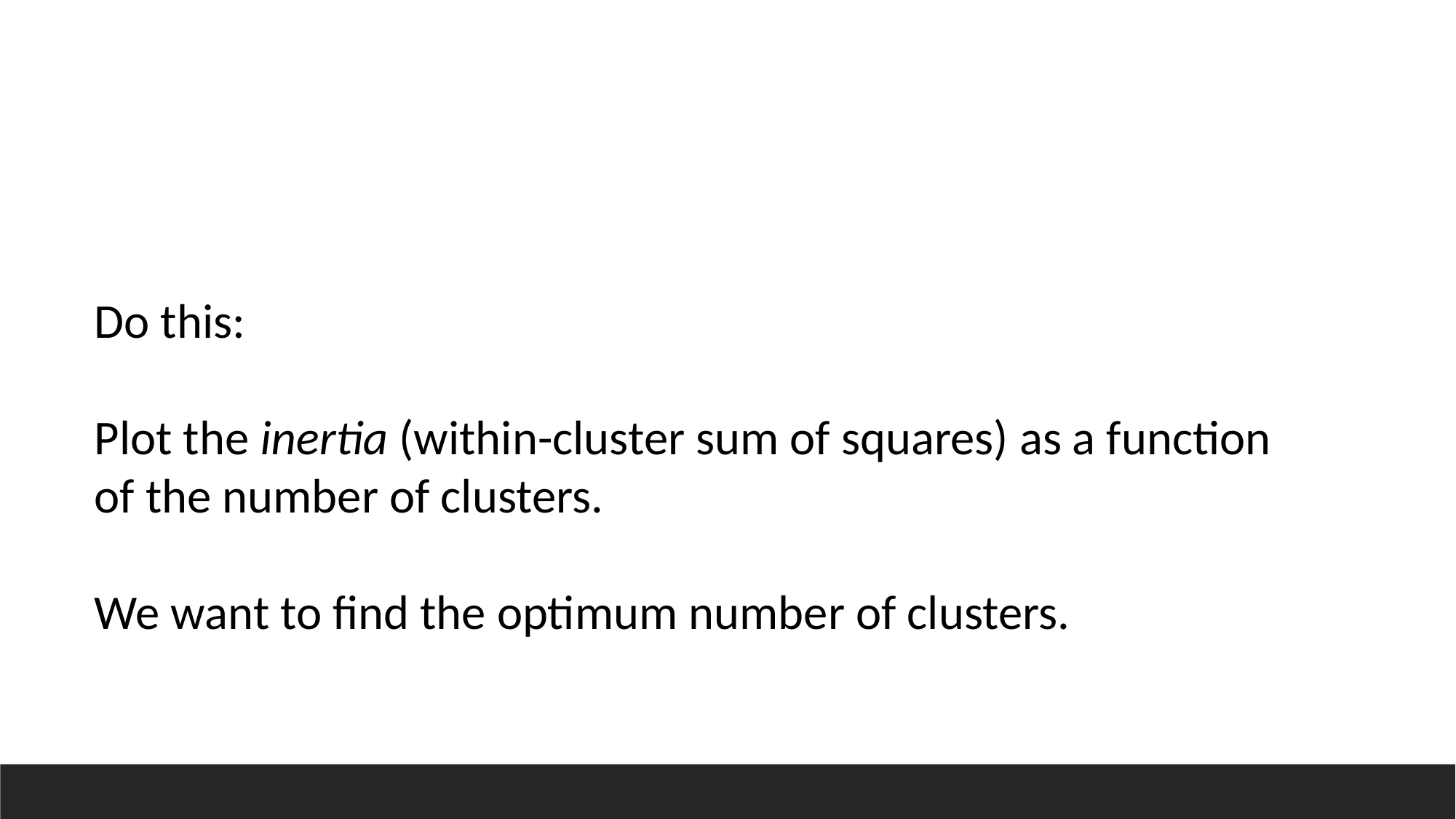

Do this:

Plot the inertia (within-cluster sum of squares) as a function of the number of clusters.

We want to find the optimum number of clusters.